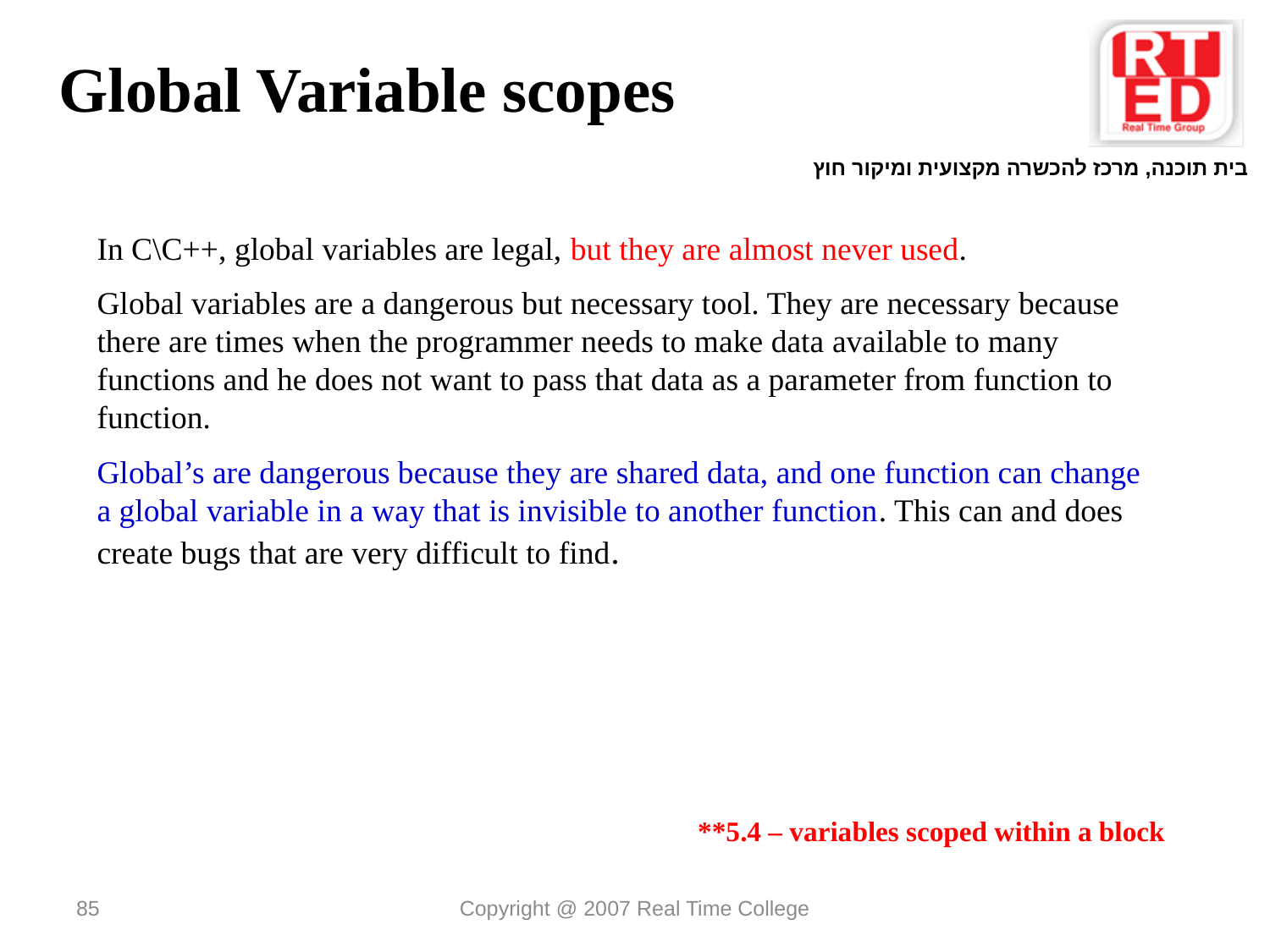

Global Variable scopes
In C\C++, global variables are legal, but they are almost never used.
Global variables are a dangerous but necessary tool. They are necessary because there are times when the programmer needs to make data available to many functions and he does not want to pass that data as a parameter from function to function.
Global’s are dangerous because they are shared data, and one function can change a global variable in a way that is invisible to another function. This can and does create bugs that are very difficult to find.
 **5.4 – variables scoped within a block
85
Copyright @ 2007 Real Time College